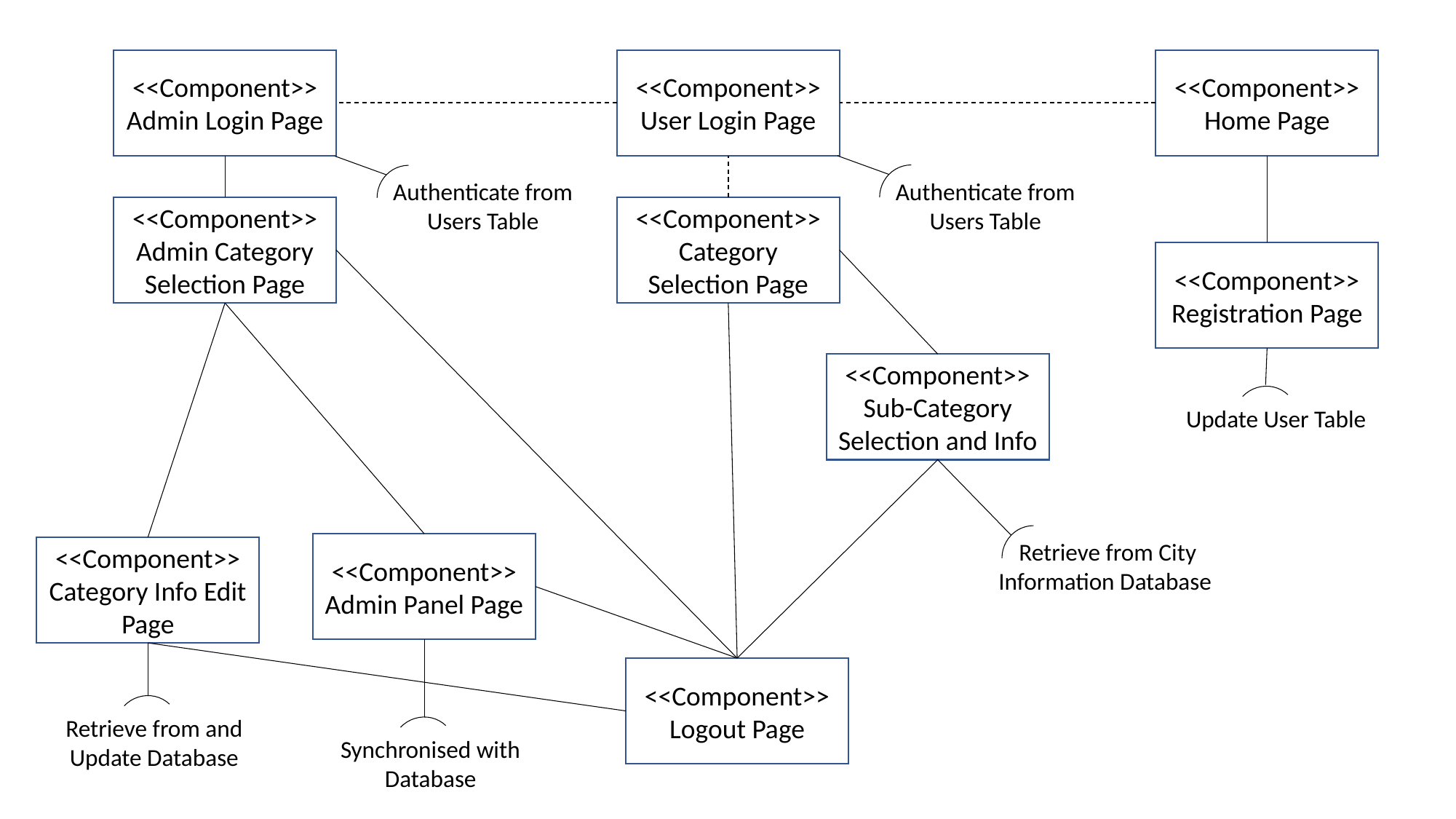

<<Component>>
Admin Login Page
<<Component>>
User Login Page
<<Component>>
Home Page

Authenticate from Users Table
Authenticate from Users Table
<<Component>>
Admin Category Selection Page
<<Component>>
Category Selection Page
<<Component>>
Registration Page
<<Component>>
Sub-Category Selection and Info

Update User Table

Retrieve from City Information Database
<<Component>>
Admin Panel Page
<<Component>>
Category Info Edit Page
<<Component>>
Logout Page

Retrieve from and Update Database

Synchronised with Database